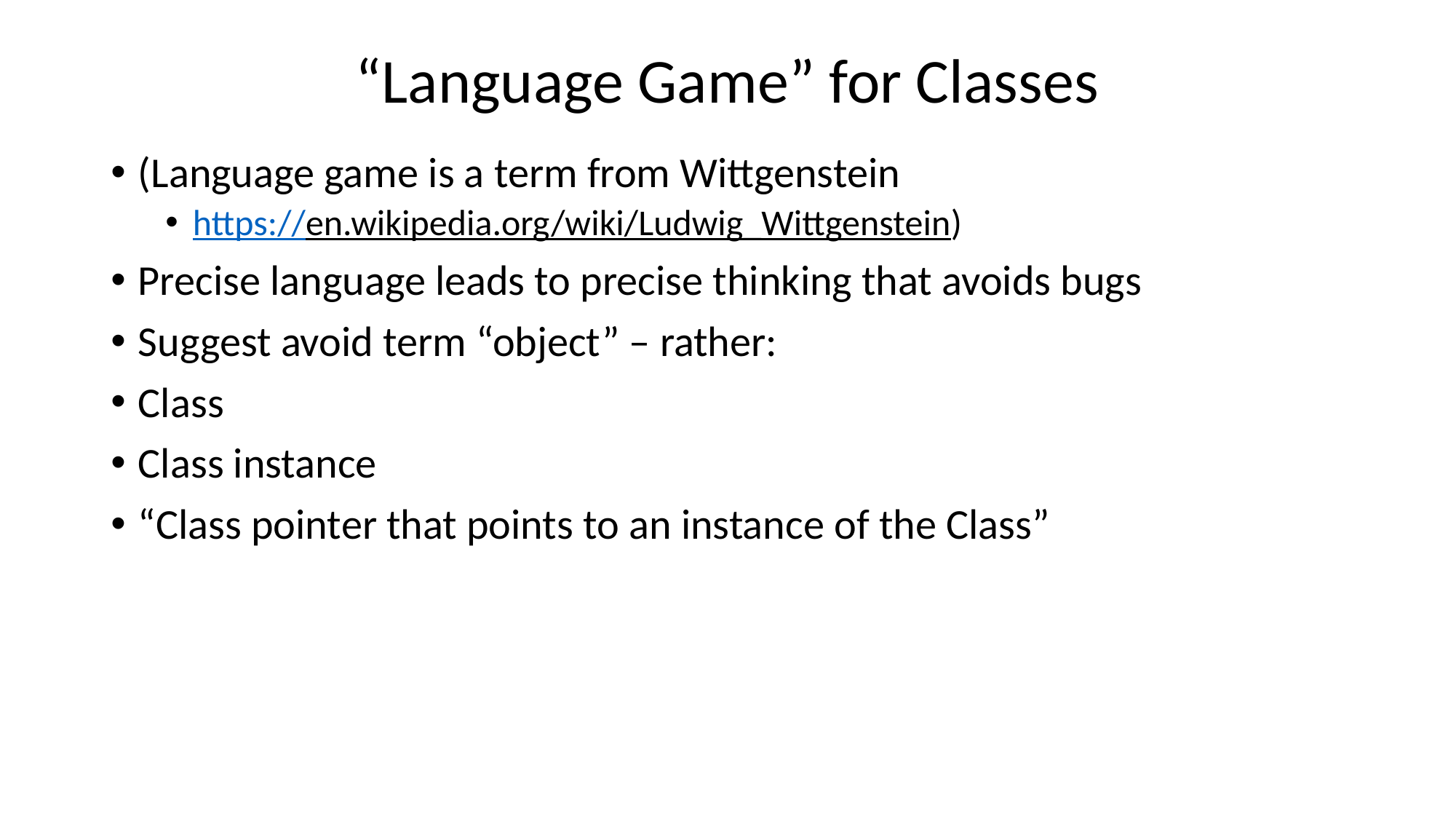

# “Language Game” for Classes
(Language game is a term from Wittgenstein
https://en.wikipedia.org/wiki/Ludwig_Wittgenstein)
Precise language leads to precise thinking that avoids bugs
Suggest avoid term “object” – rather:
Class
Class instance
“Class pointer that points to an instance of the Class”